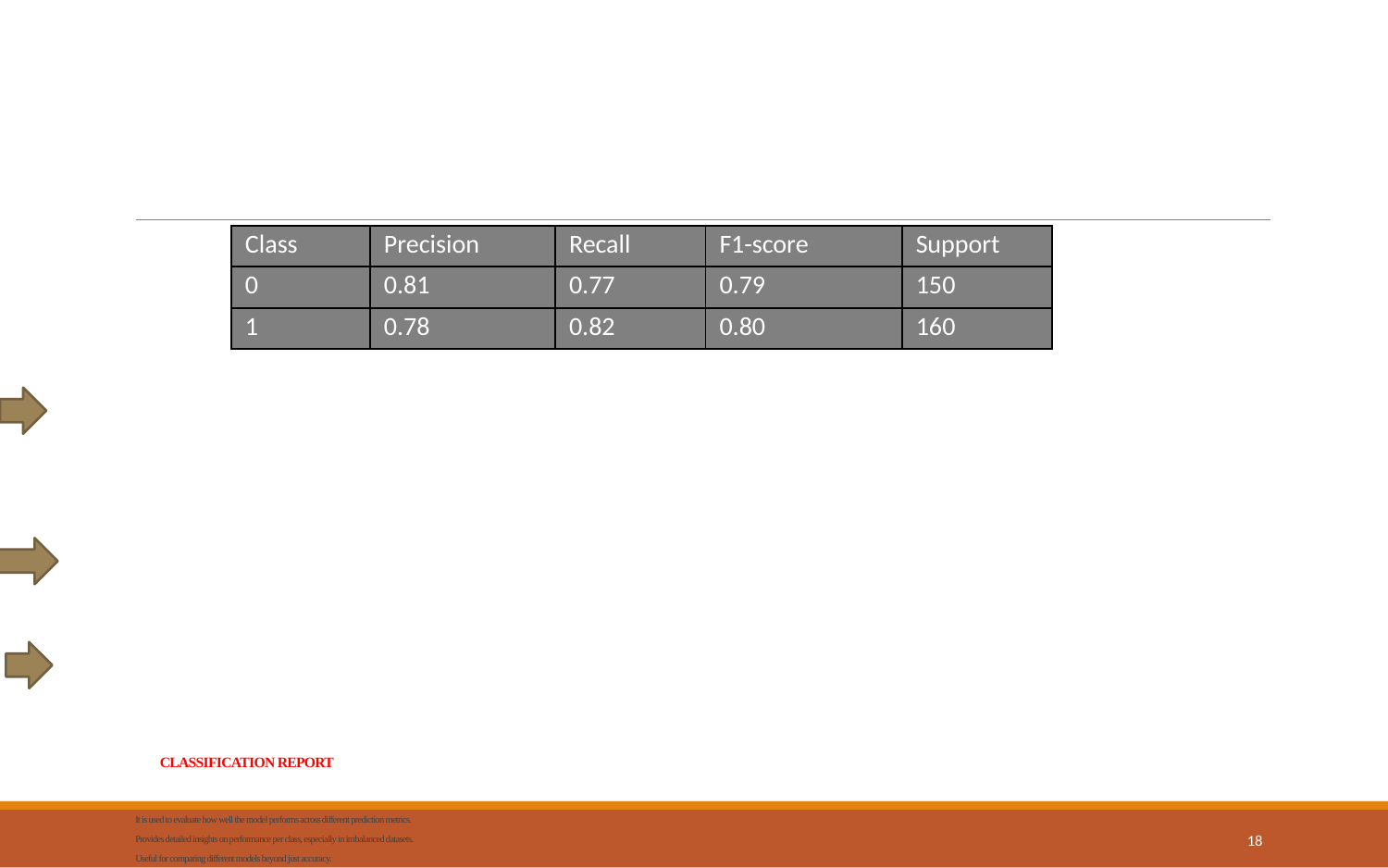

| Class | Precision | Recall | F1-score | Support |
| --- | --- | --- | --- | --- |
| 0 | 0.81 | 0.77 | 0.79 | 150 |
| 1 | 0.78 | 0.82 | 0.80 | 160 |

# CLASSIFICATION REPORT It is used to evaluate how well the model performs across different prediction metrics. Provides detailed insights on performance per class, especially in imbalanced datasets. Useful for comparing different models beyond just accuracy.
18